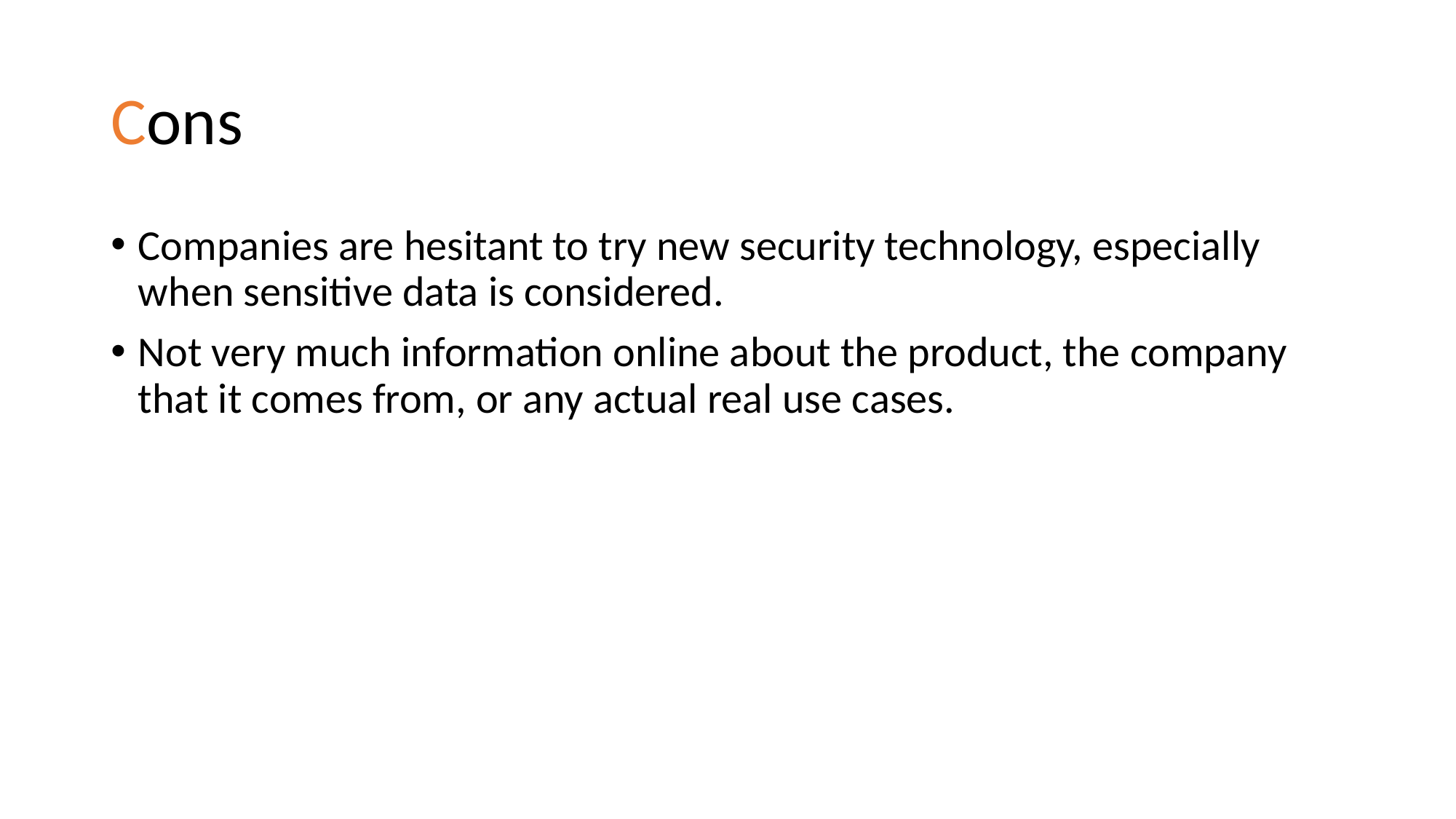

# Cons
Companies are hesitant to try new security technology, especially when sensitive data is considered.
Not very much information online about the product, the company that it comes from, or any actual real use cases.